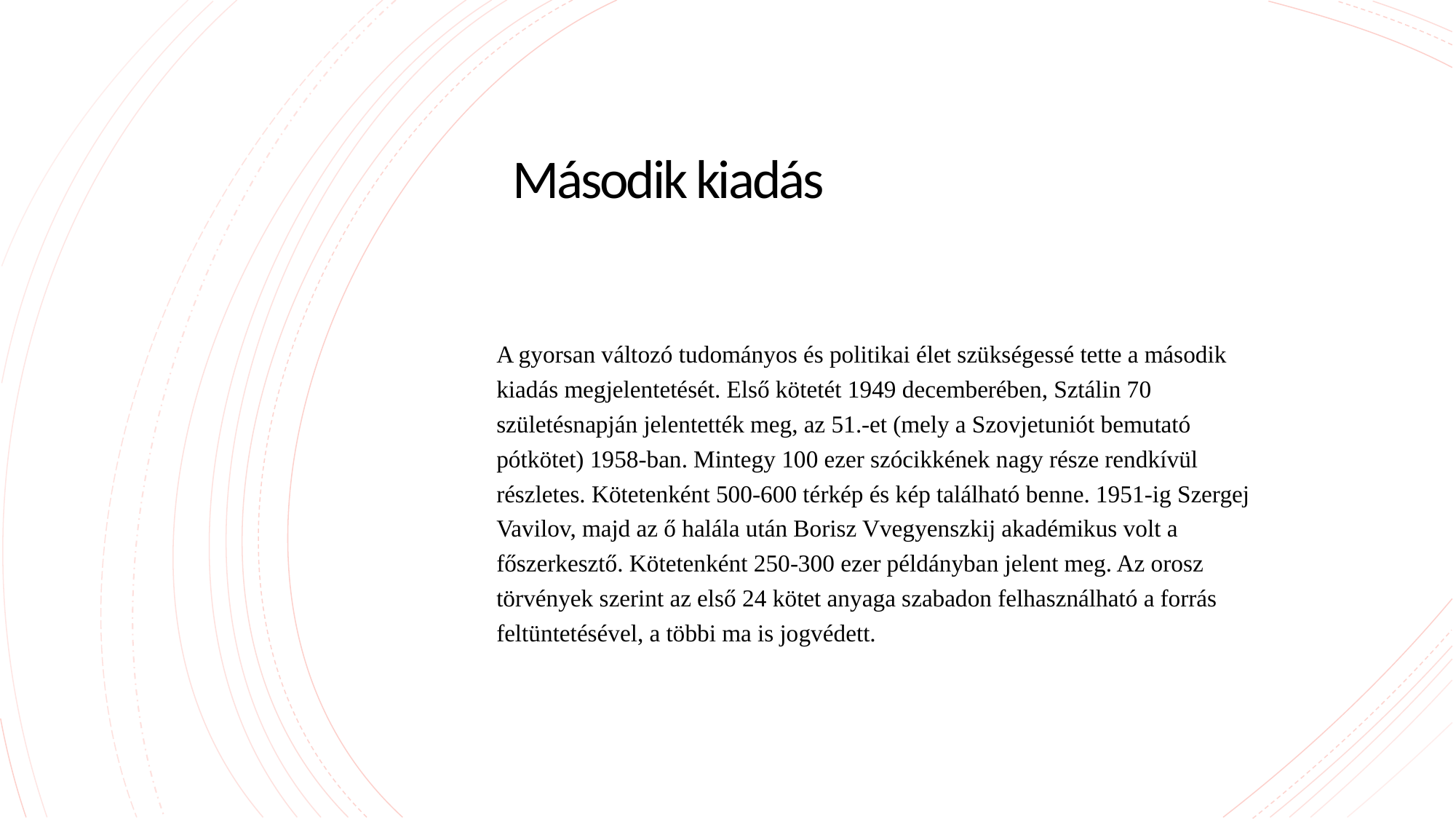

# Második kiadás
A gyorsan változó tudományos és politikai élet szükségessé tette a második kiadás megjelentetését. Első kötetét 1949 decemberében, Sztálin 70 születésnapján jelentették meg, az 51.-et (mely a Szovjetuniót bemutató pótkötet) 1958-ban. Mintegy 100 ezer szócikkének nagy része rendkívül részletes. Kötetenként 500-600 térkép és kép található benne. 1951-ig Szergej Vavilov, majd az ő halála után Borisz Vvegyenszkij akadémikus volt a főszerkesztő. Kötetenként 250-300 ezer példányban jelent meg. Az orosz törvények szerint az első 24 kötet anyaga szabadon felhasználható a forrás feltüntetésével, a többi ma is jogvédett.